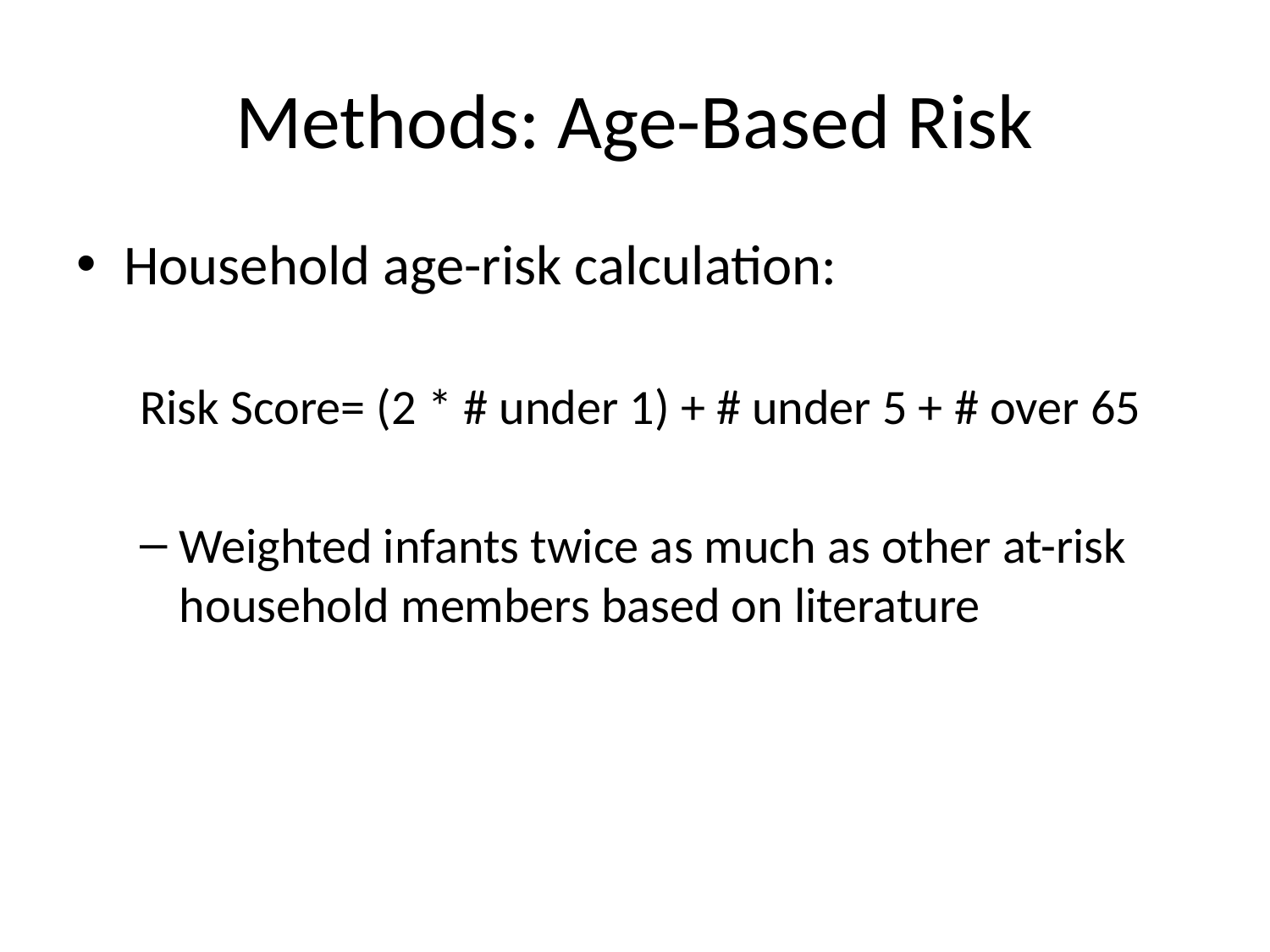

# Methods: Age-Based Risk
Household age-risk calculation:

Risk Score= (2 * # under 1) + # under 5 + # over 65

Weighted infants twice as much as other at-risk household members based on literature